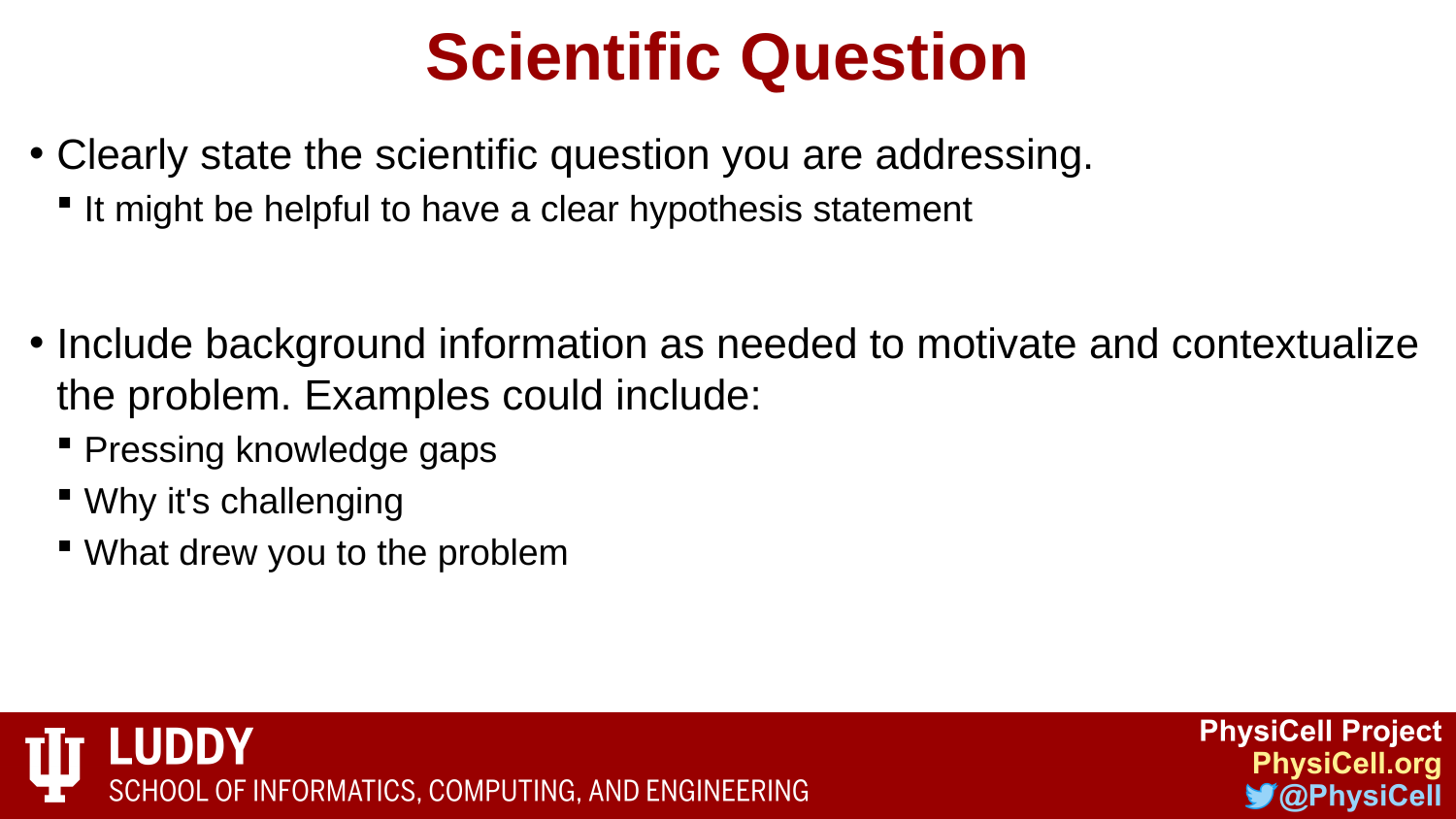

# Scientific Question
Clearly state the scientific question you are addressing.
It might be helpful to have a clear hypothesis statement

Include background information as needed to motivate and contextualize the problem. Examples could include:
Pressing knowledge gaps
Why it's challenging
What drew you to the problem